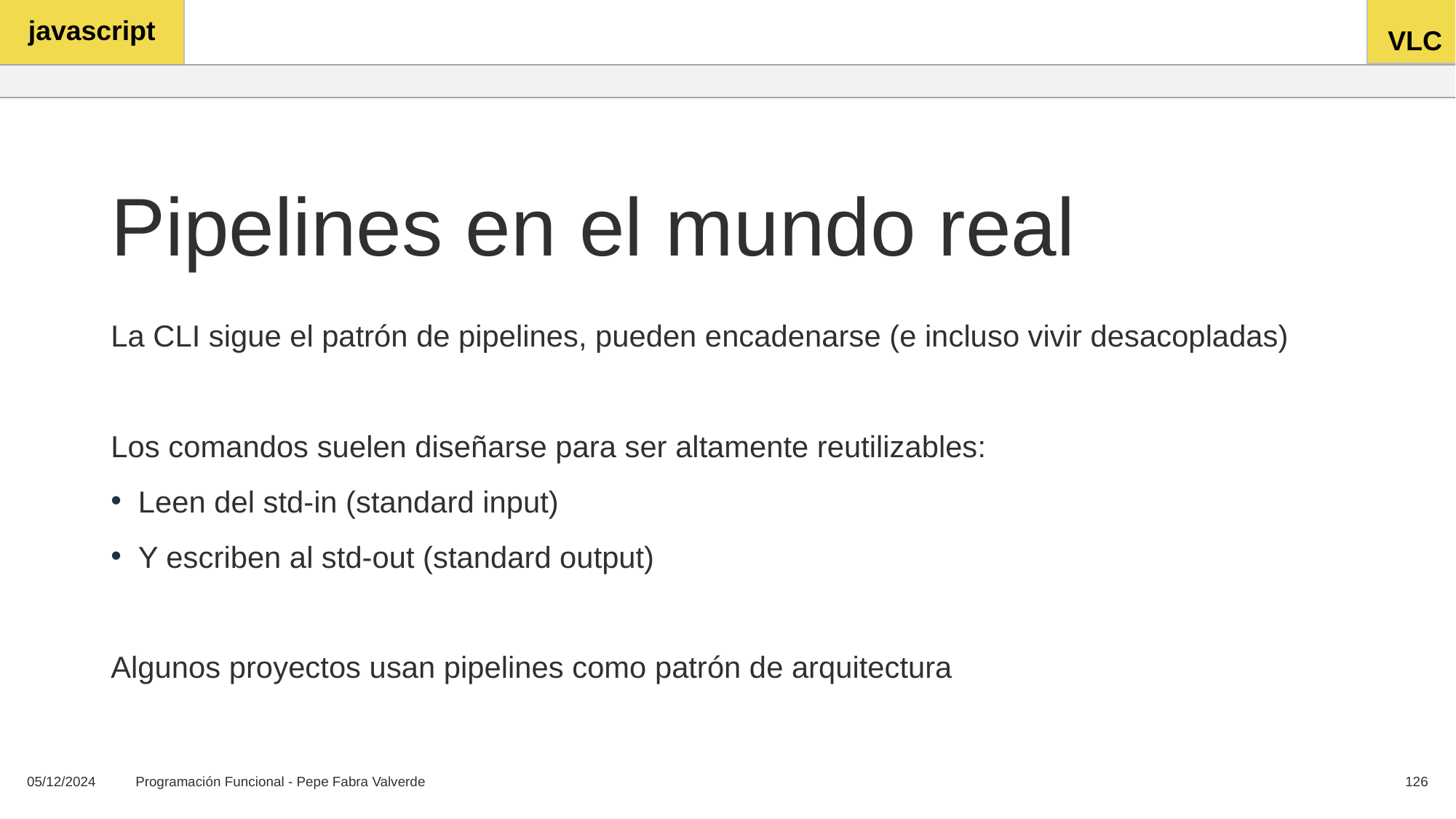

# Pipelines en el mundo real
La CLI sigue el patrón de pipelines, pueden encadenarse (e incluso vivir desacopladas)

Los comandos suelen diseñarse para ser altamente reutilizables:
Leen del std-in (standard input)
Y escriben al std-out (standard output)

Algunos proyectos usan pipelines como patrón de arquitectura
05/12/2024
Programación Funcional - Pepe Fabra Valverde
126